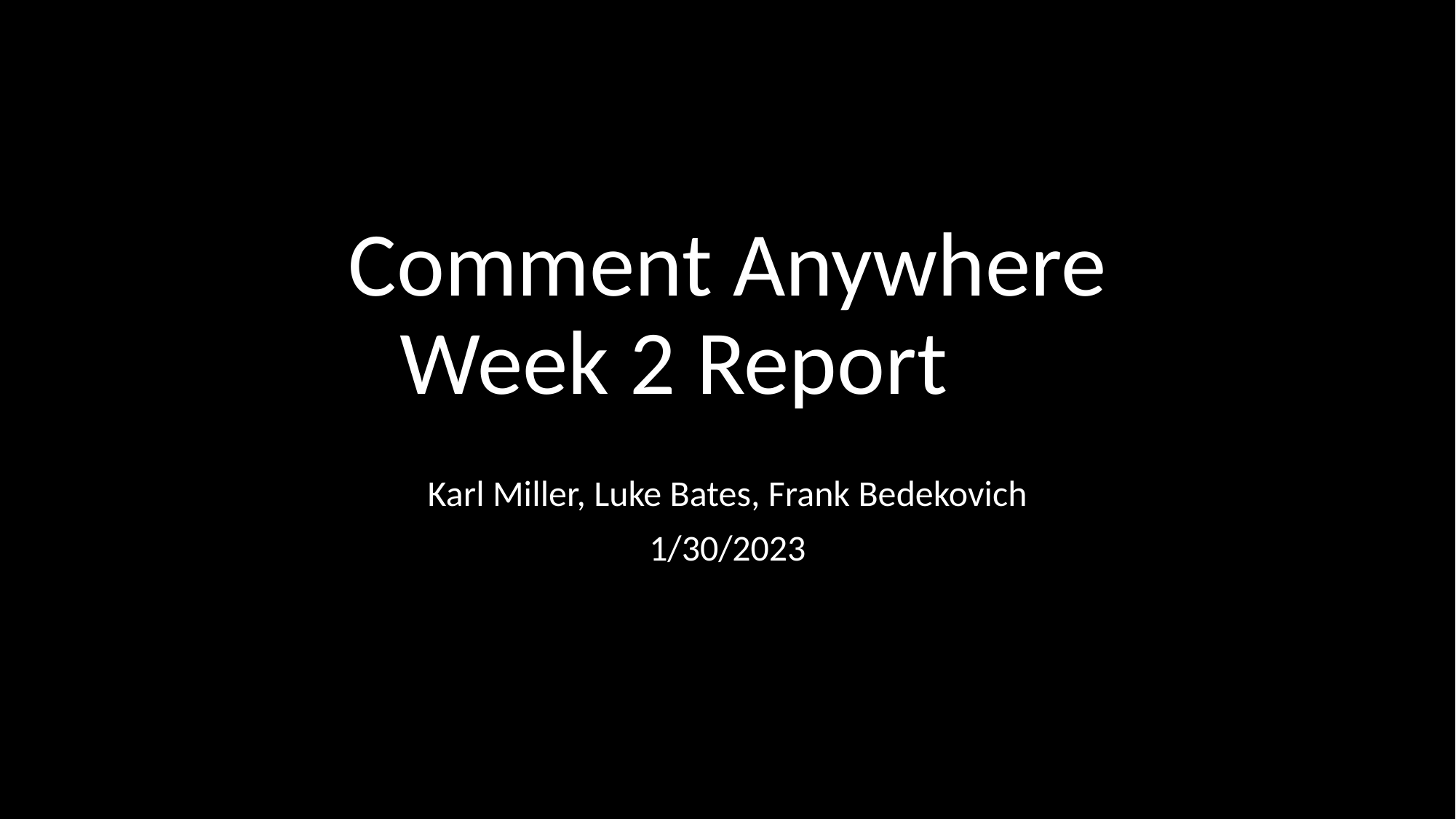

# Comment Anywhere Week 2 Report
Karl Miller, Luke Bates, Frank Bedekovich
1/30/2023